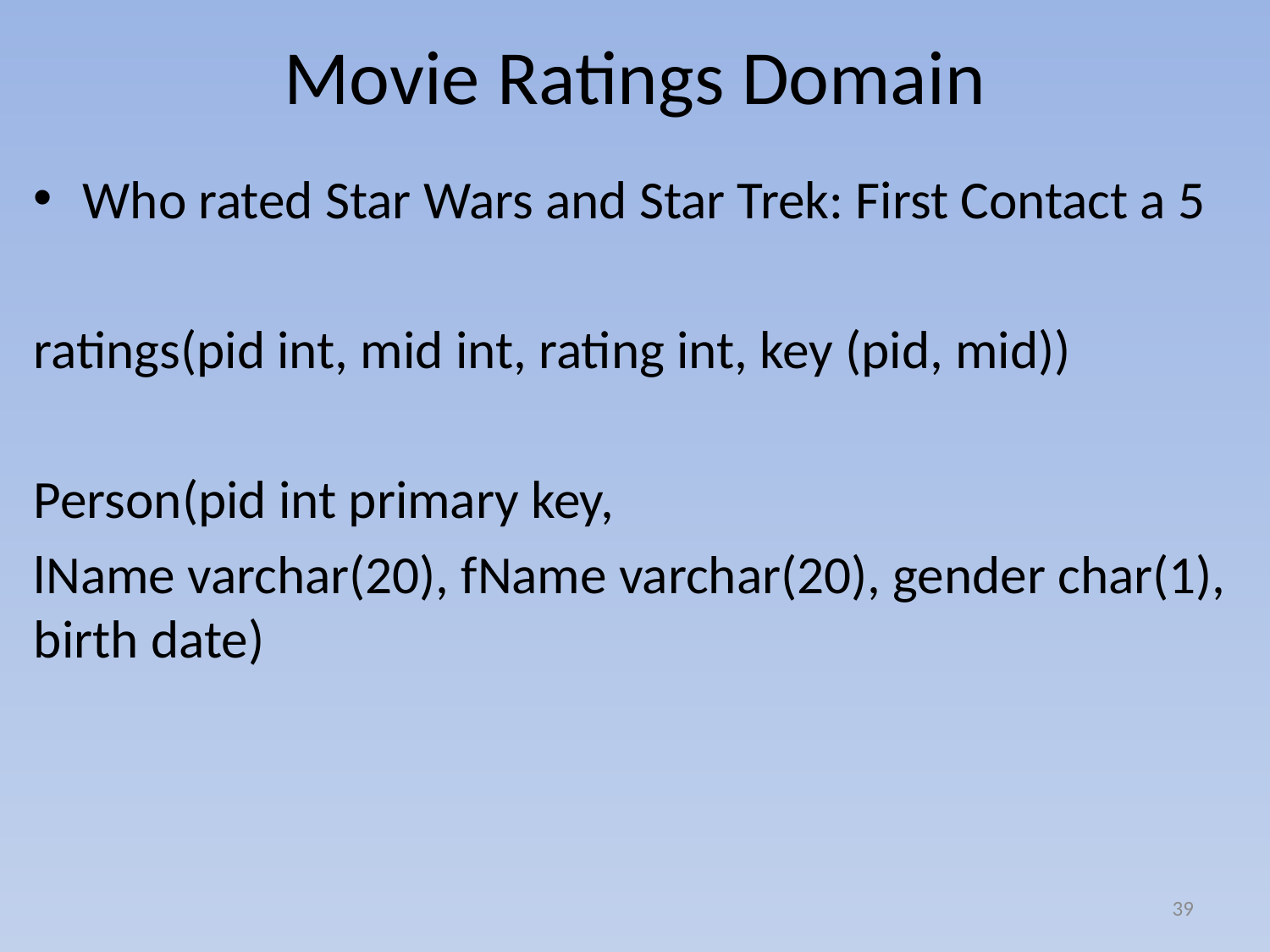

# Movie Ratings Domain
Who rated Star Wars and Star Trek: First Contact a 5

ratings(pid int, mid int, rating int, key (pid, mid))

Person(pid int primary key,
lName varchar(20), fName varchar(20), gender char(1), birth date)

39